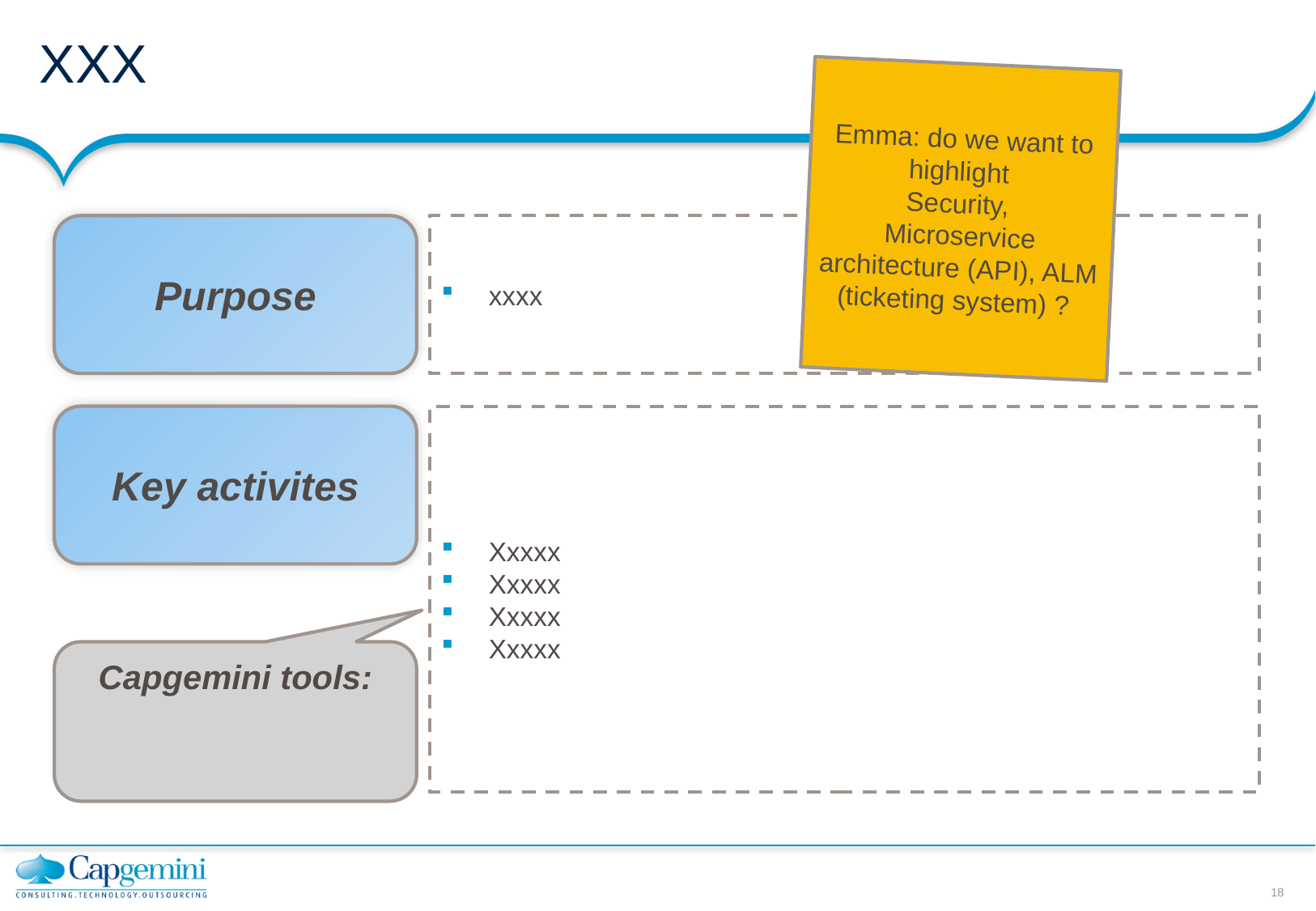

# XXX
Emma: do we want to highlight
Security,
Microservice architecture (API), ALM (ticketing system) ?
Purpose
xxxx
Key activites
Xxxxx
Xxxxx
Xxxxx
Xxxxx
Capgemini tools: